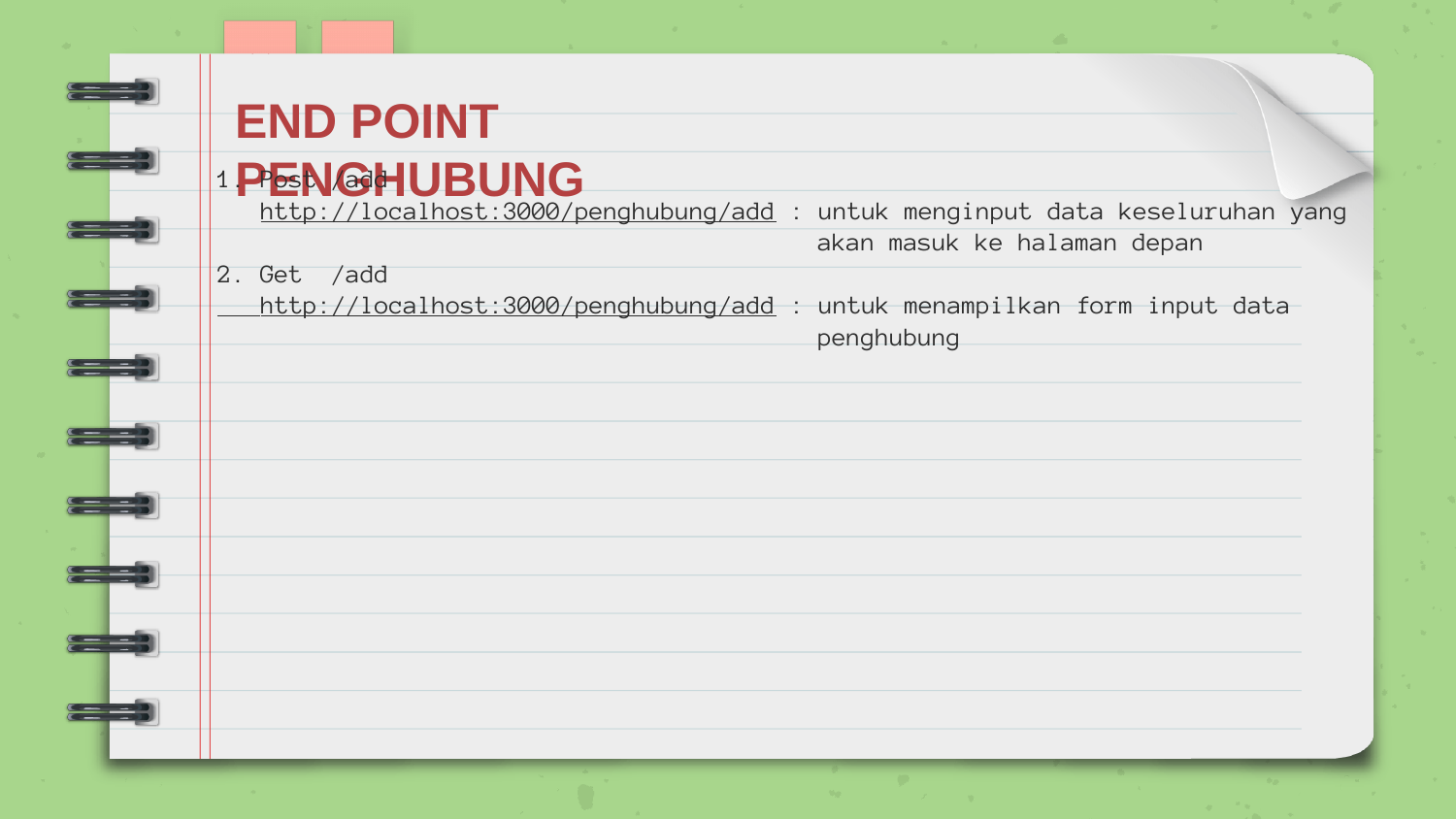

END POINT PENGHUBUNG
1. Post /add
   http://localhost:3000/penghubung/add : untuk menginput data keseluruhan yang akan masuk ke halaman depan
2. Get  /add
   http://localhost:3000/penghubung/add : untuk menampilkan form input data penghubung